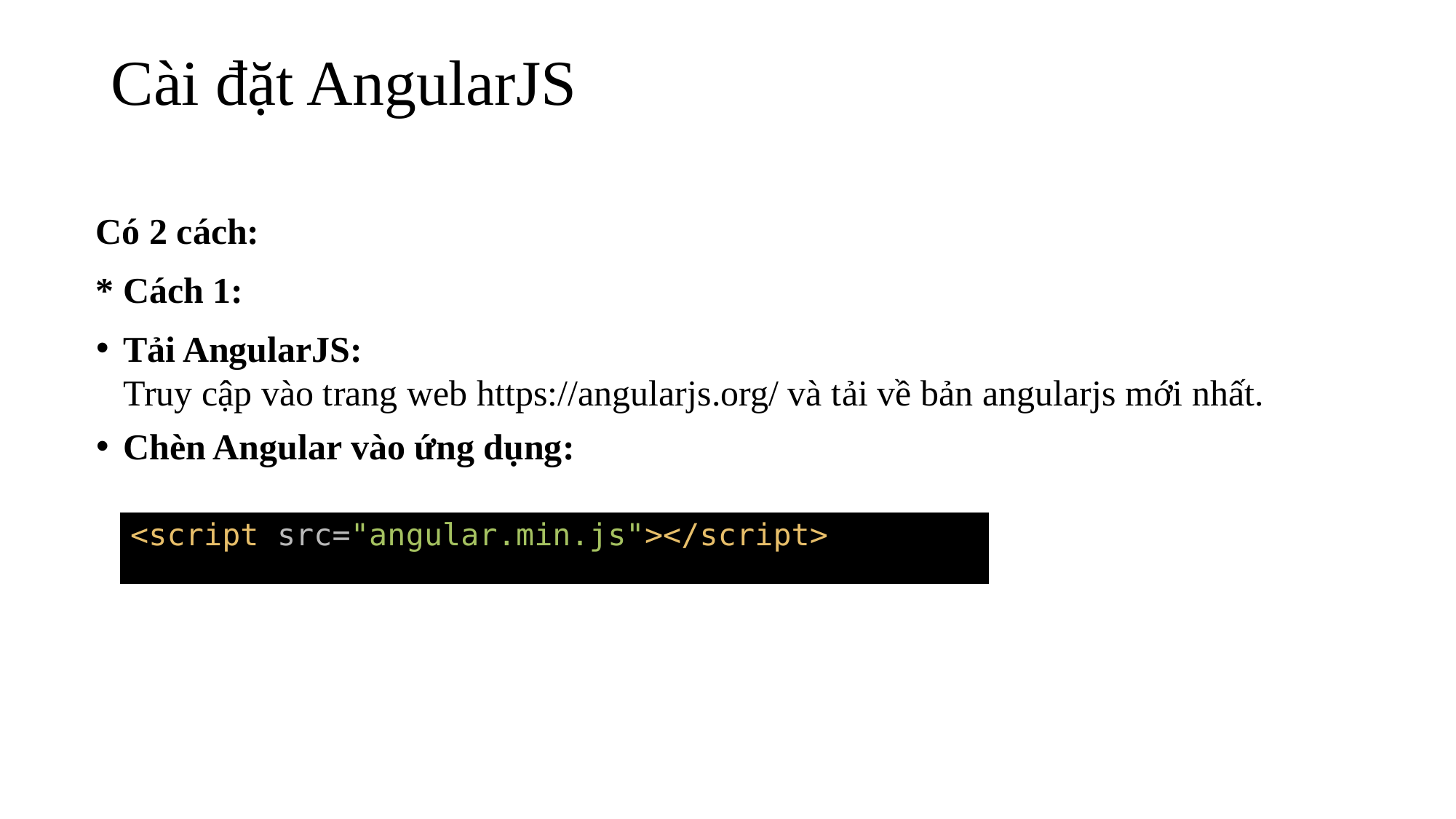

Cài đặt AngularJS
Có 2 cách:
* Cách 1:
Tải AngularJS:
Truy cập vào trang web https://angularjs.org/ và tải về bản angularjs mới nhất.
Chèn Angular vào ứng dụng:

| <script src="angular.min.js"></script> |
| --- |